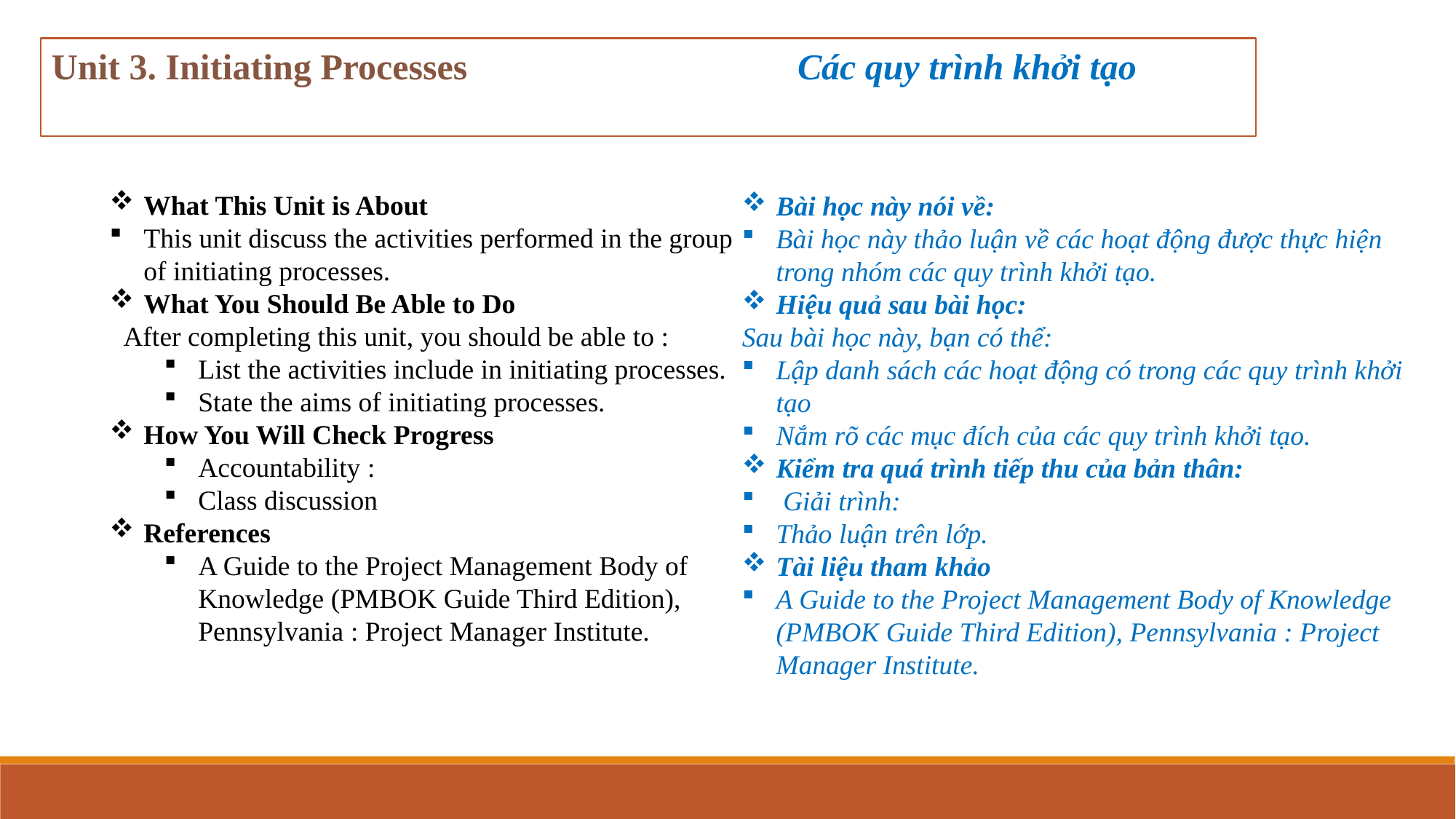

Unit 3. Initiating Processes			          Các quy trình khởi tạo

What This Unit is About
This unit discuss the activities performed in the group of initiating processes.
What You Should Be Able to Do
  After completing this unit, you should be able to :
List the activities include in initiating processes.
State the aims of initiating processes.
How You Will Check Progress
Accountability :
Class discussion
References
A Guide to the Project Management Body of Knowledge (PMBOK Guide Third Edition), Pennsylvania : Project Manager Institute.

Bài học này nói về:
Bài học này thảo luận về các hoạt động được thực hiện trong nhóm các quy trình khởi tạo.
Hiệu quả sau bài học:
Sau bài học này, bạn có thể:
Lập danh sách các hoạt động có trong các quy trình khởi tạo
Nắm rõ các mục đích của các quy trình khởi tạo.
Kiểm tra quá trình tiếp thu của bản thân:
 Giải trình:
Thảo luận trên lớp.
Tài liệu tham khảo
A Guide to the Project Management Body of Knowledge (PMBOK Guide Third Edition), Pennsylvania : Project Manager Institute.